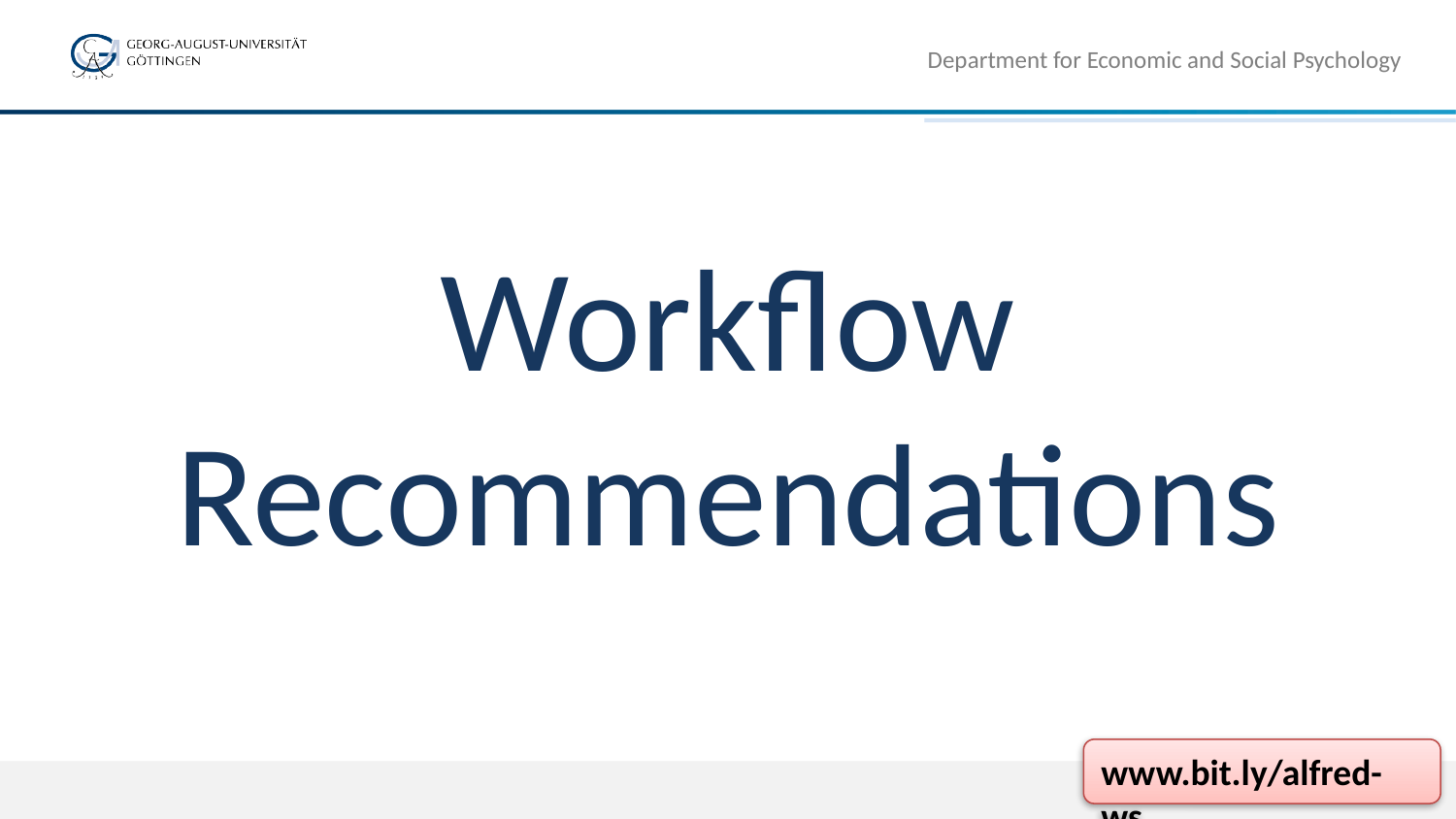

Department for Economic and Social Psychology
# Workflow Recommendations
www.bit.ly/alfred-ws